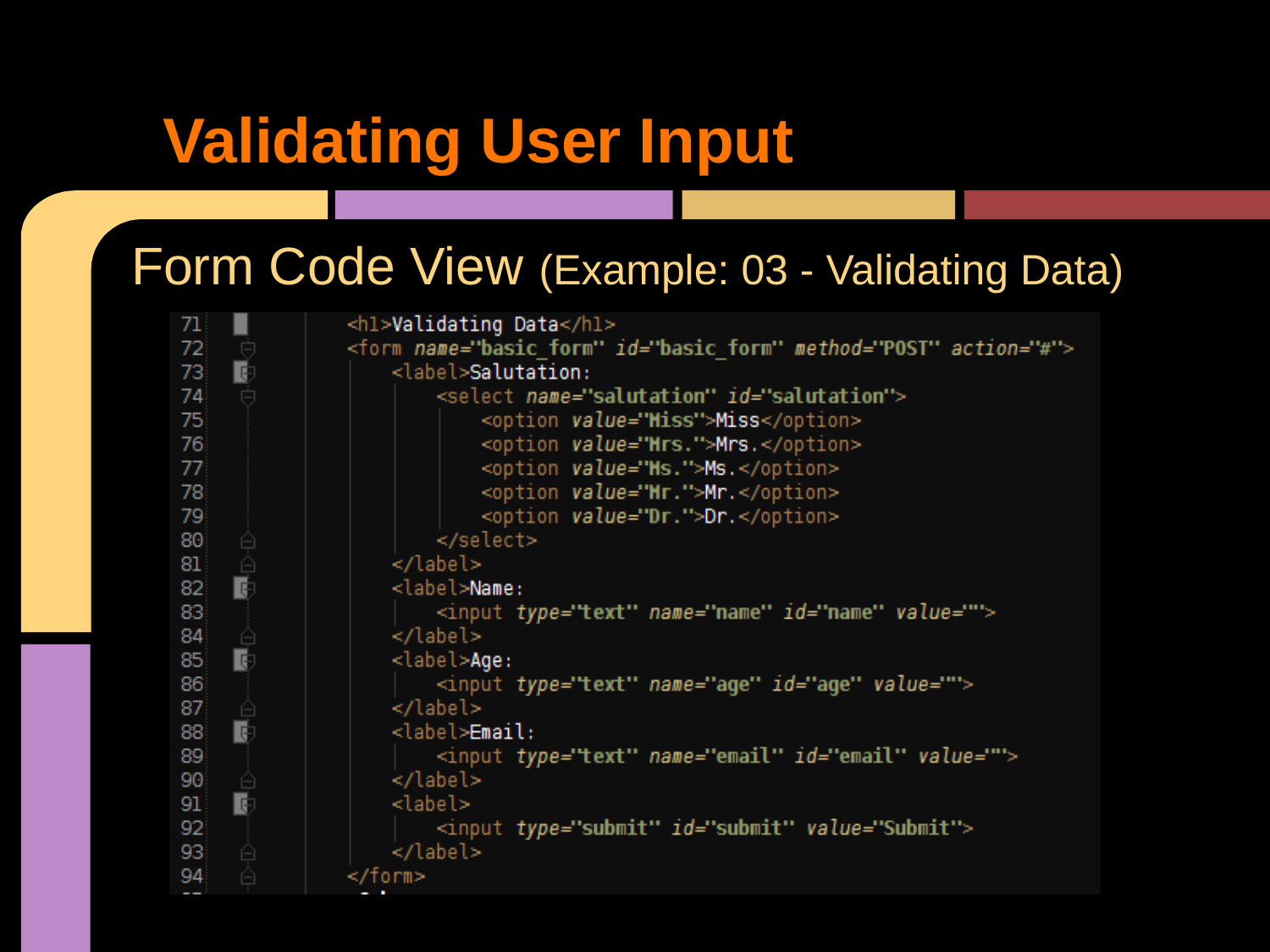

# Validating User Input
Form Code View (Example: 03 - Validating Data)